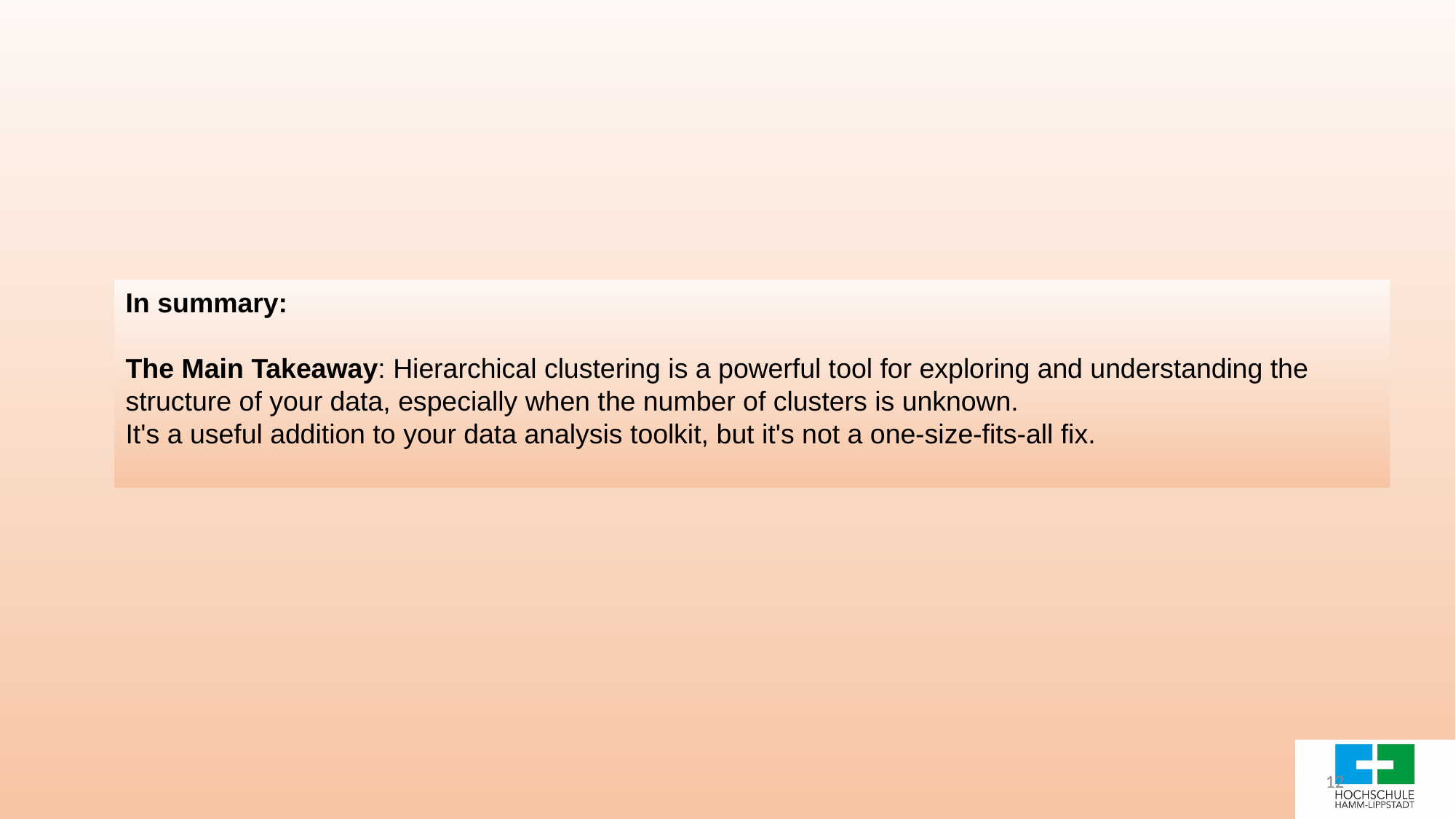

# In summary: The Main Takeaway: Hierarchical clustering is a powerful tool for exploring and understanding the structure of your data, especially when the number of clusters is unknown. It's a useful addition to your data analysis toolkit, but it's not a one-size-fits-all fix.
12